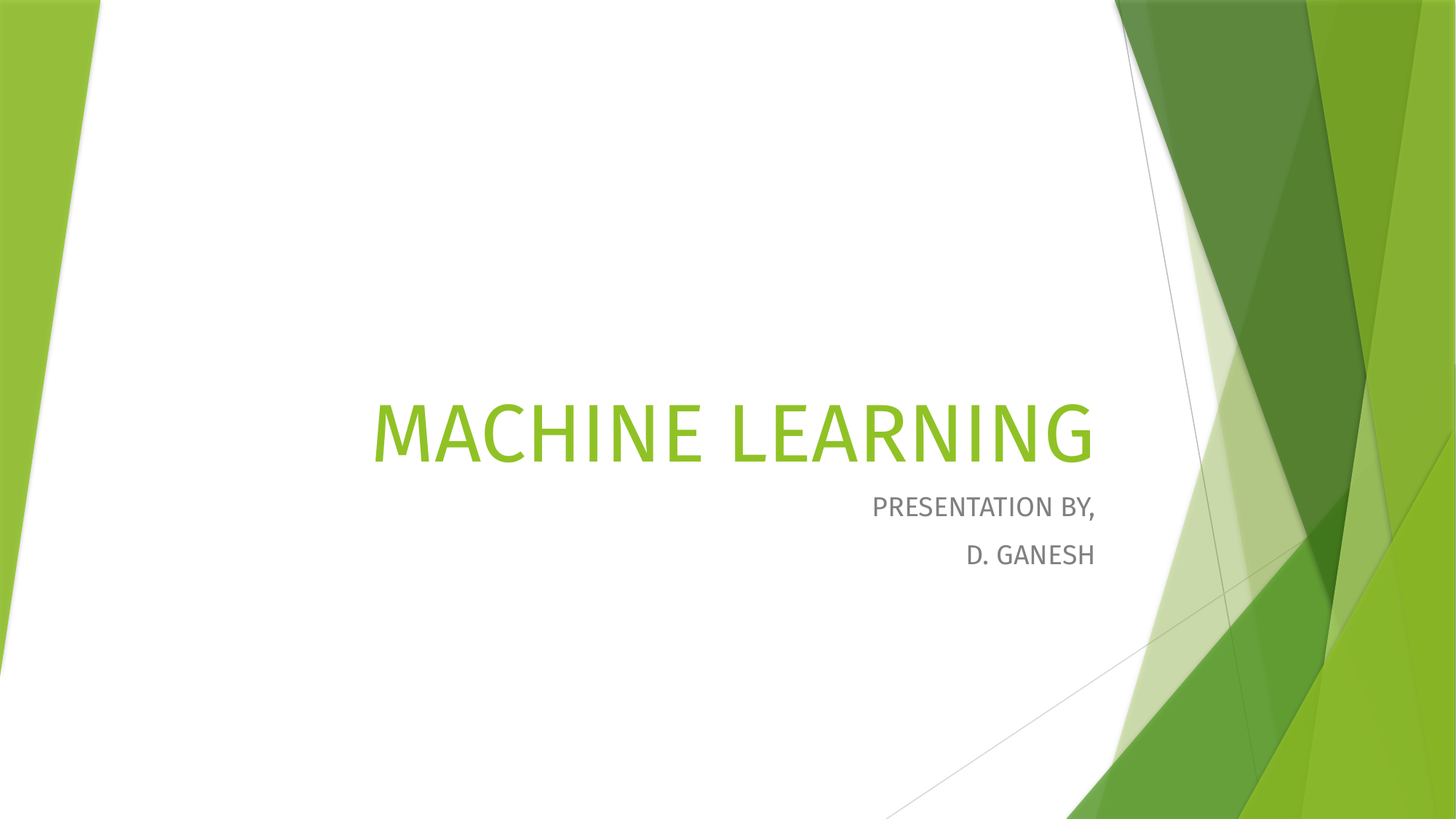

# MACHINE LEARNING
PRESENTATION BY,
                                                D. GANESH